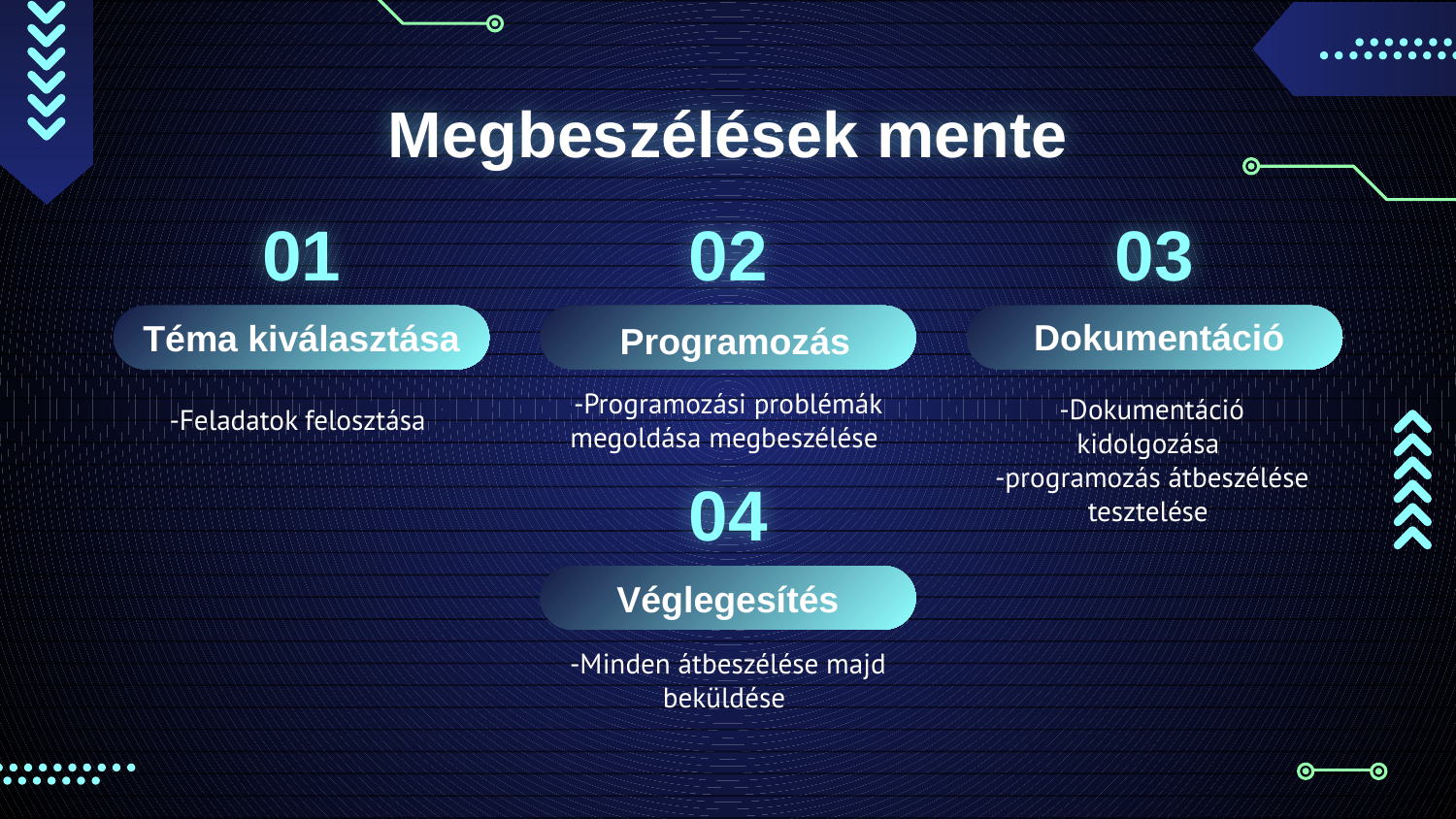

# Megbeszélések mente

01
02
03
Programozás

Téma kiválasztása
Dokumentáció
-Feladatok felosztása
-Programozási problémák megoldása megbeszélése
-Dokumentáció kidolgozása
-programozás átbeszélése tesztelése
04

Véglegesítés
-Minden átbeszélése majd beküldése